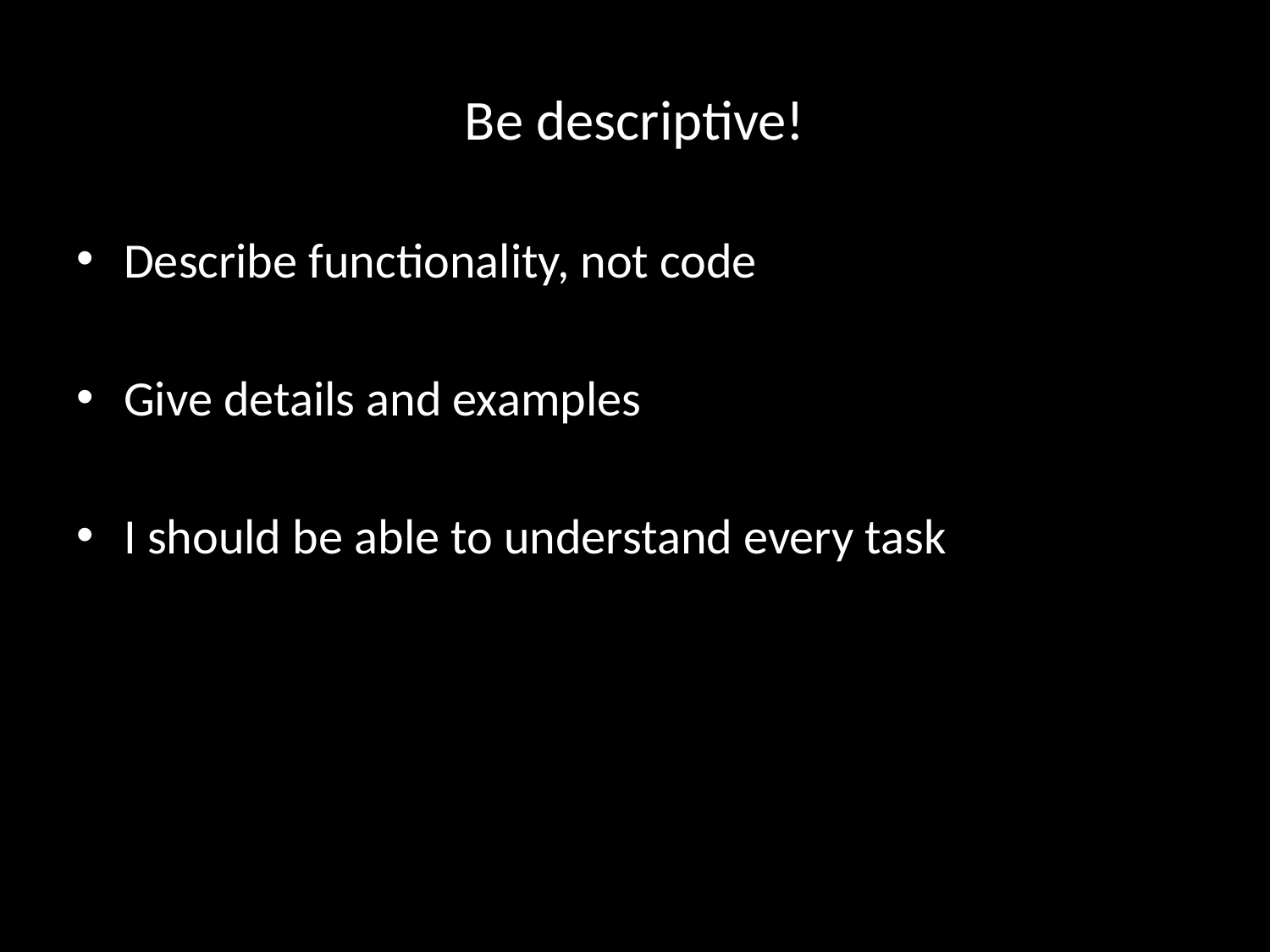

# Be descriptive!
Describe functionality, not code

Give details and examples

I should be able to understand every task